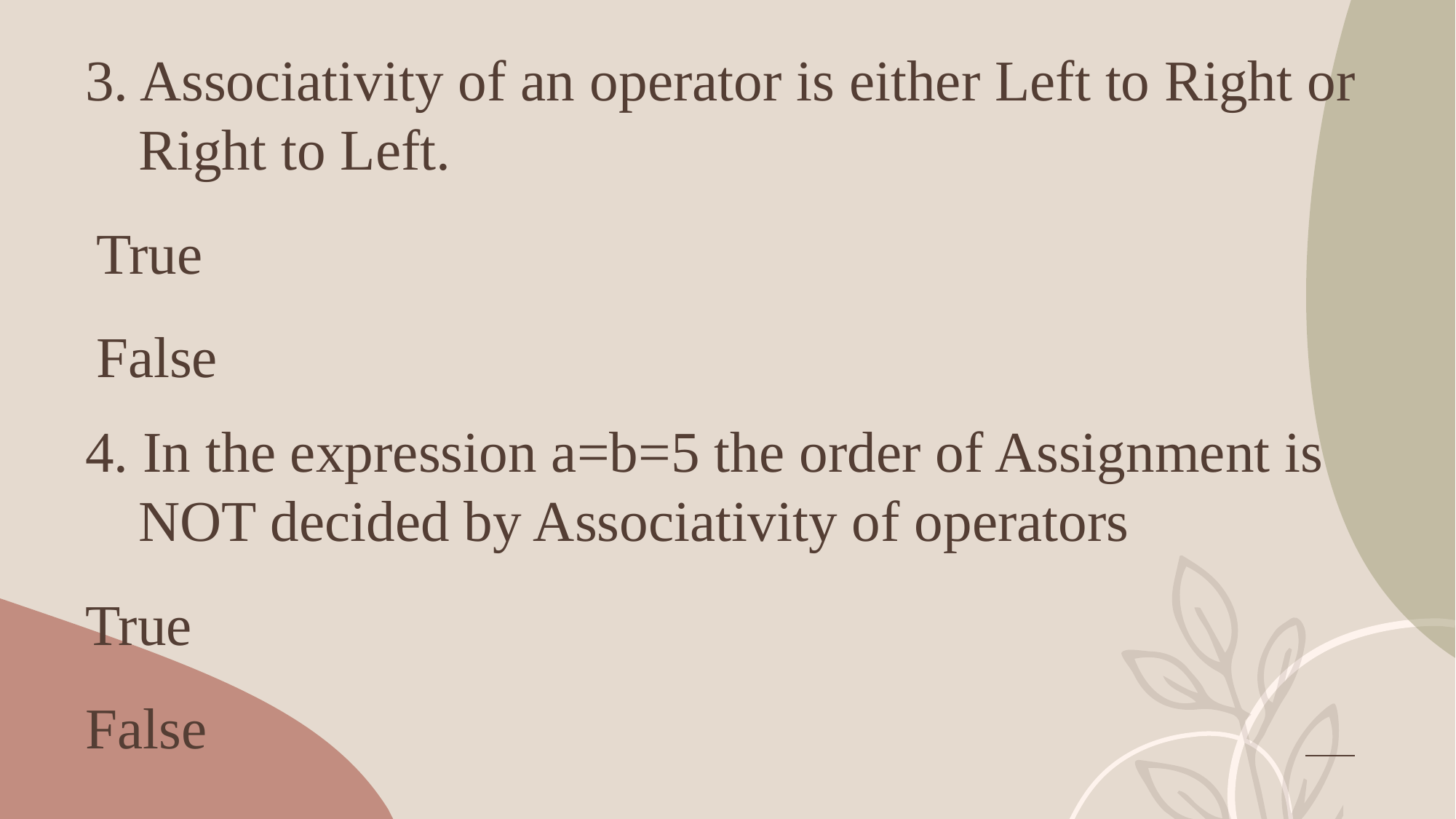

3. Associativity of an operator is either Left to Right or Right to Left.
True
False
4. In the expression a=b=5 the order of Assignment is NOT decided by Associativity of operators
True
False